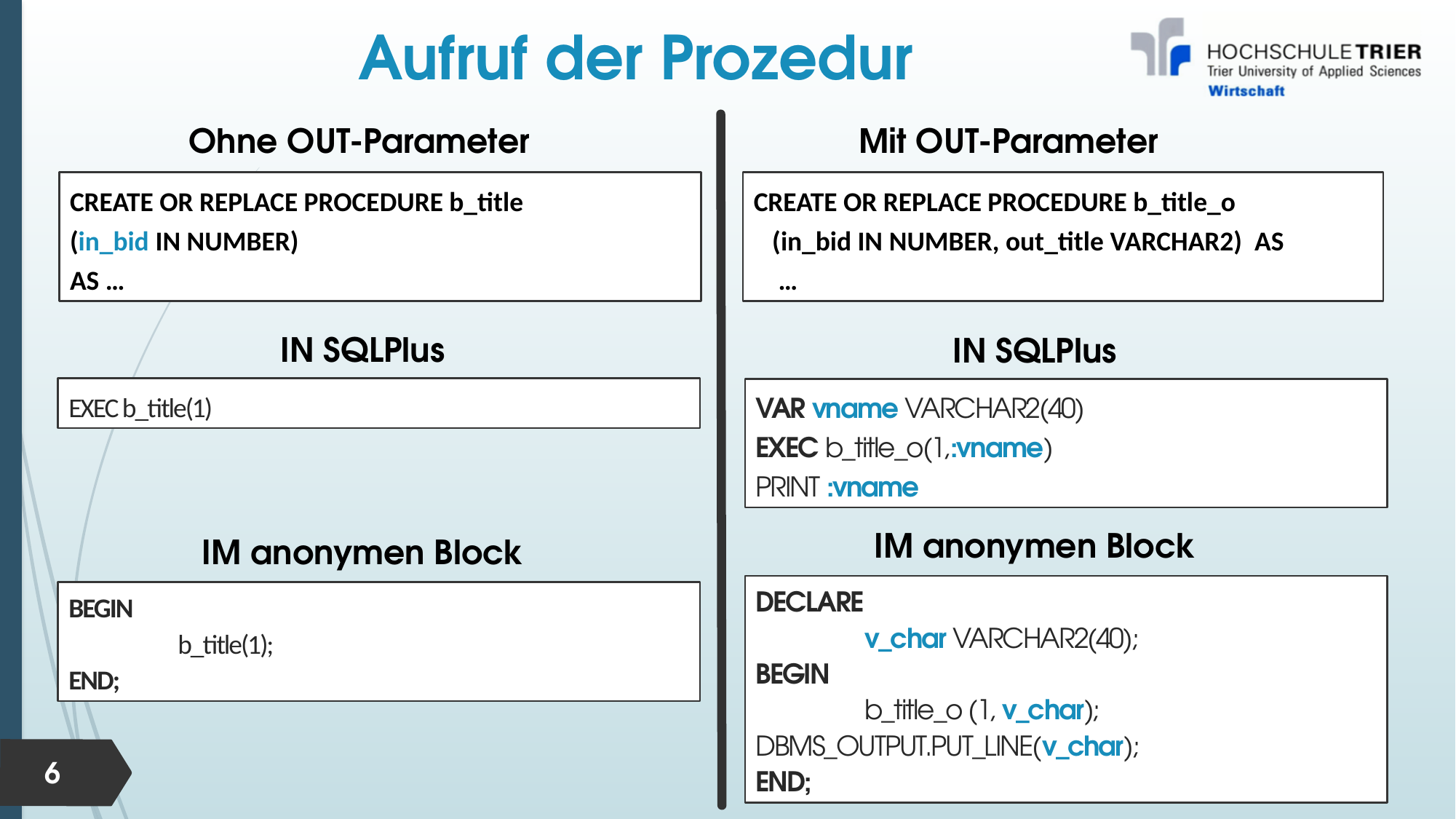

# Aufruf der Prozedur
Mit OUT-Parameter
Ohne OUT-Parameter
CREATE OR REPLACE PROCEDURE b_title
(in_bid IN NUMBER)
AS …
CREATE OR REPLACE PROCEDURE b_title_o
   (in_bid IN NUMBER, out_title VARCHAR2)  AS
    …
IN SQLPlus
IN SQLPlus
EXEC b_title(1)
VAR vname VARCHAR2(40)
EXEC b_title_o(1,:vname)
PRINT :vname
IM anonymen Block
IM anonymen Block
DECLARE
	v_char VARCHAR2(40);
BEGIN
	b_title_o (1, v_char); 	DBMS_OUTPUT.PUT_LINE(v_char);
END;
BEGIN
	b_title(1);
END;